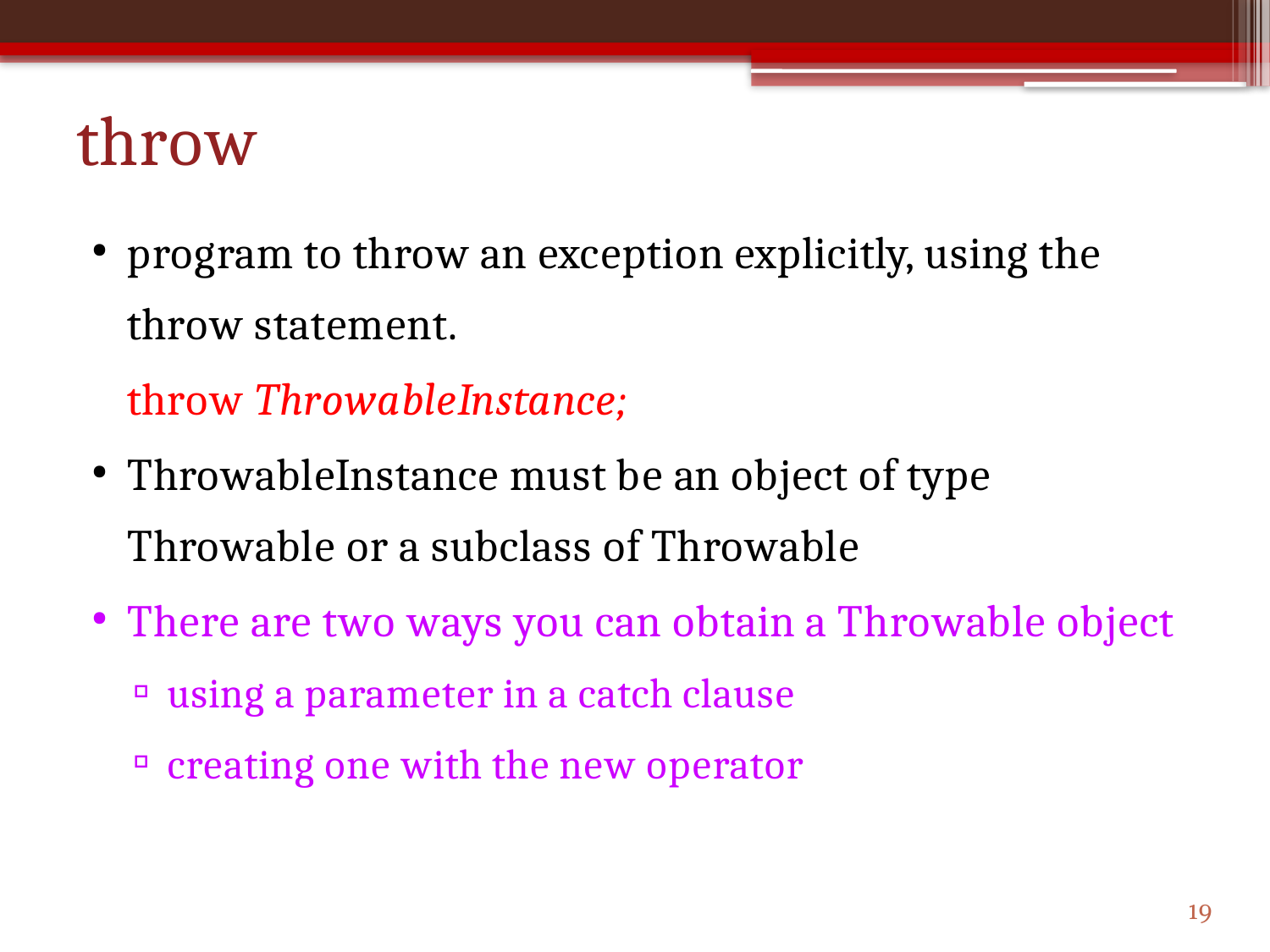

# throw
program to throw an exception explicitly, using the throw statement.
			throw ThrowableInstance;
ThrowableInstance must be an object of type  Throwable or a subclass of Throwable
There are two ways you can obtain a Throwable object
using a parameter in a catch clause
creating one with the new operator
19